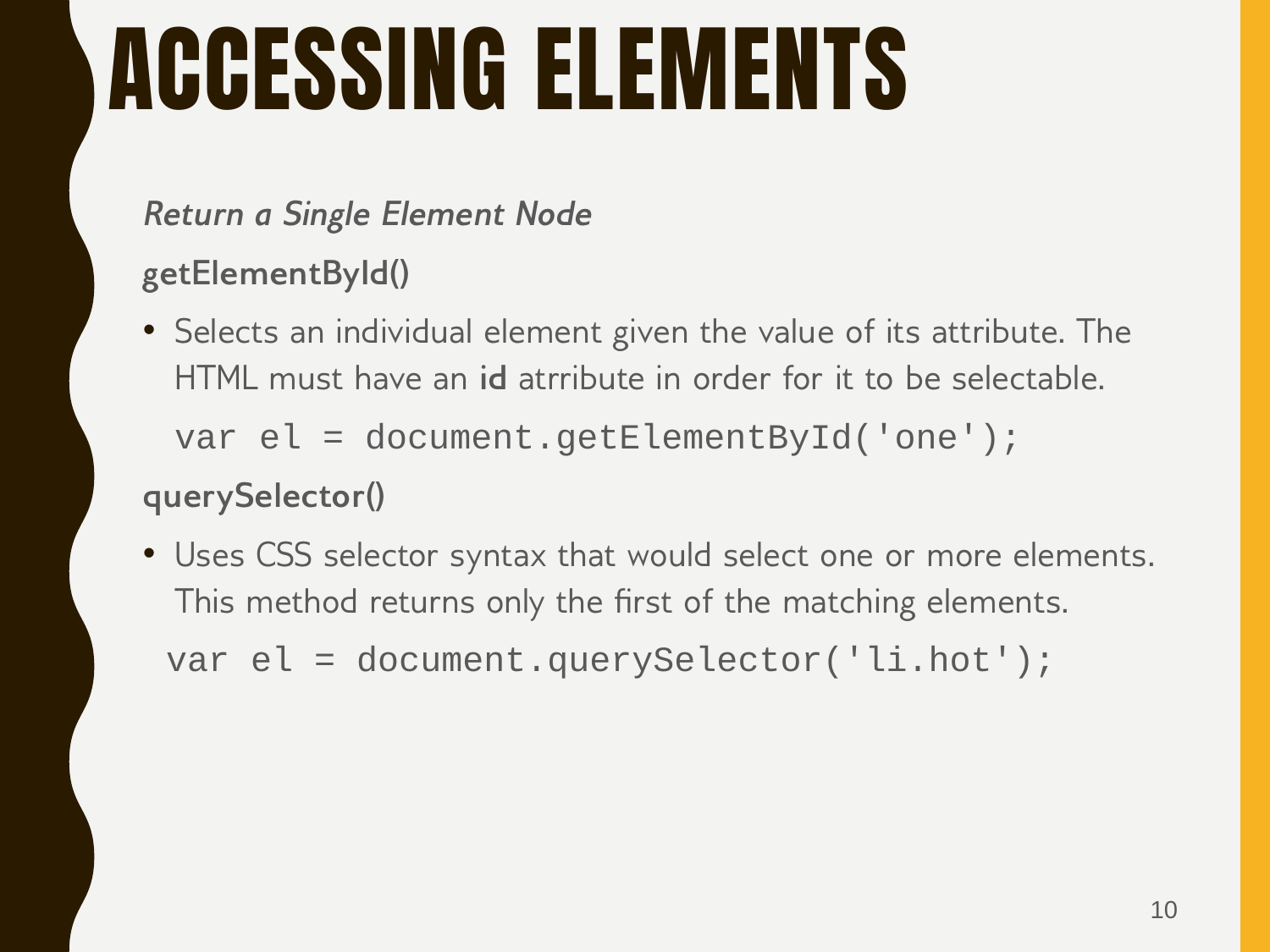

# Accessing elements
Return a Single Element Node
getElementById()
Selects an individual element given the value of its attribute. The HTML must have an id atrribute in order for it to be selectable.
var el = document.getElementById('one');
querySelector()
Uses CSS selector syntax that would select one or more elements. This method returns only the first of the matching elements.
var el = document.querySelector('li.hot');

10